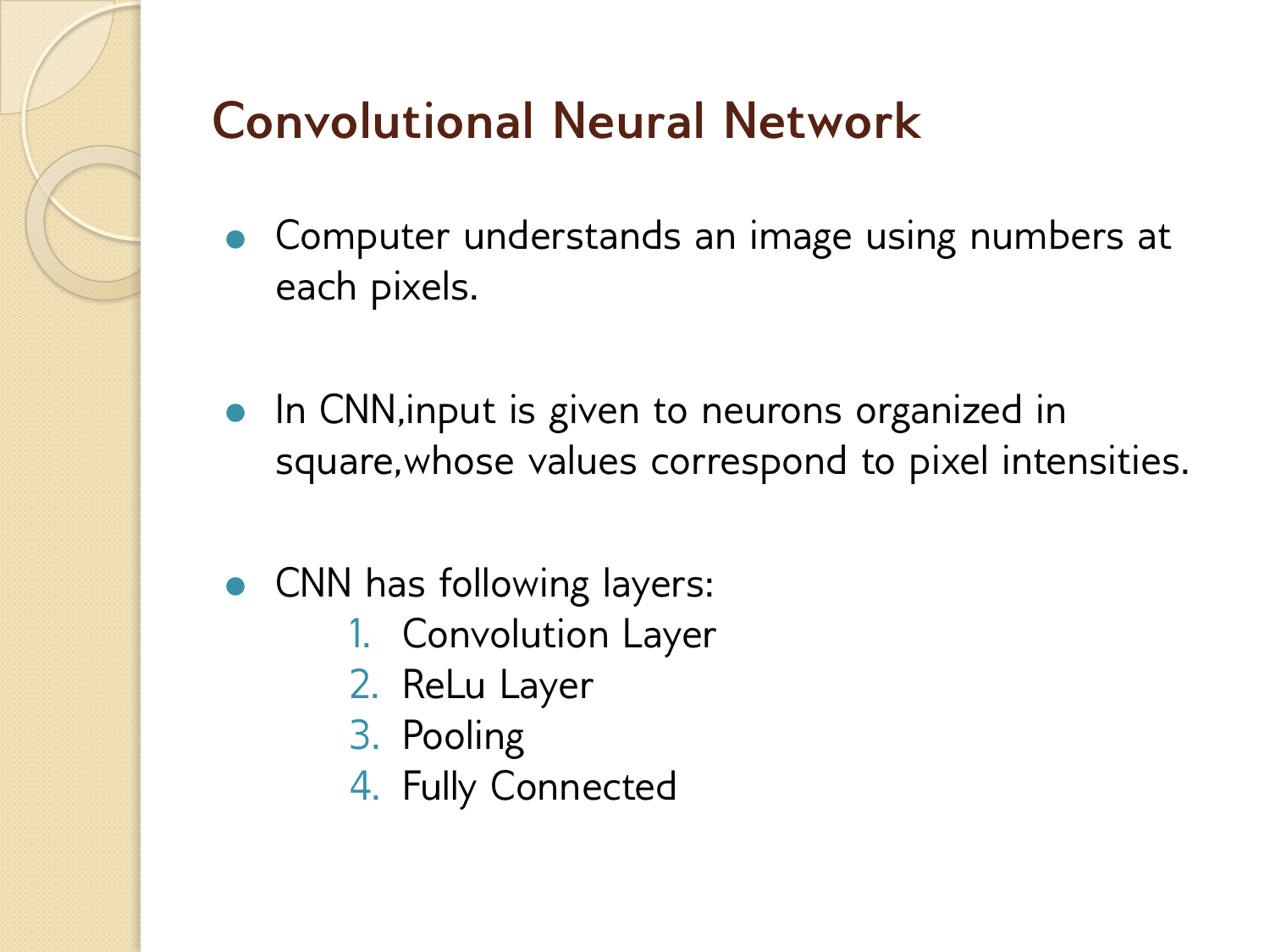

# Convolutional Neural Network
Computer understands an image using numbers at each pixels.

In CNN,input is given to neurons organized in square,whose values correspond to pixel intensities.

CNN has following layers:
Convolution Layer
ReLu Layer
Pooling
Fully Connected